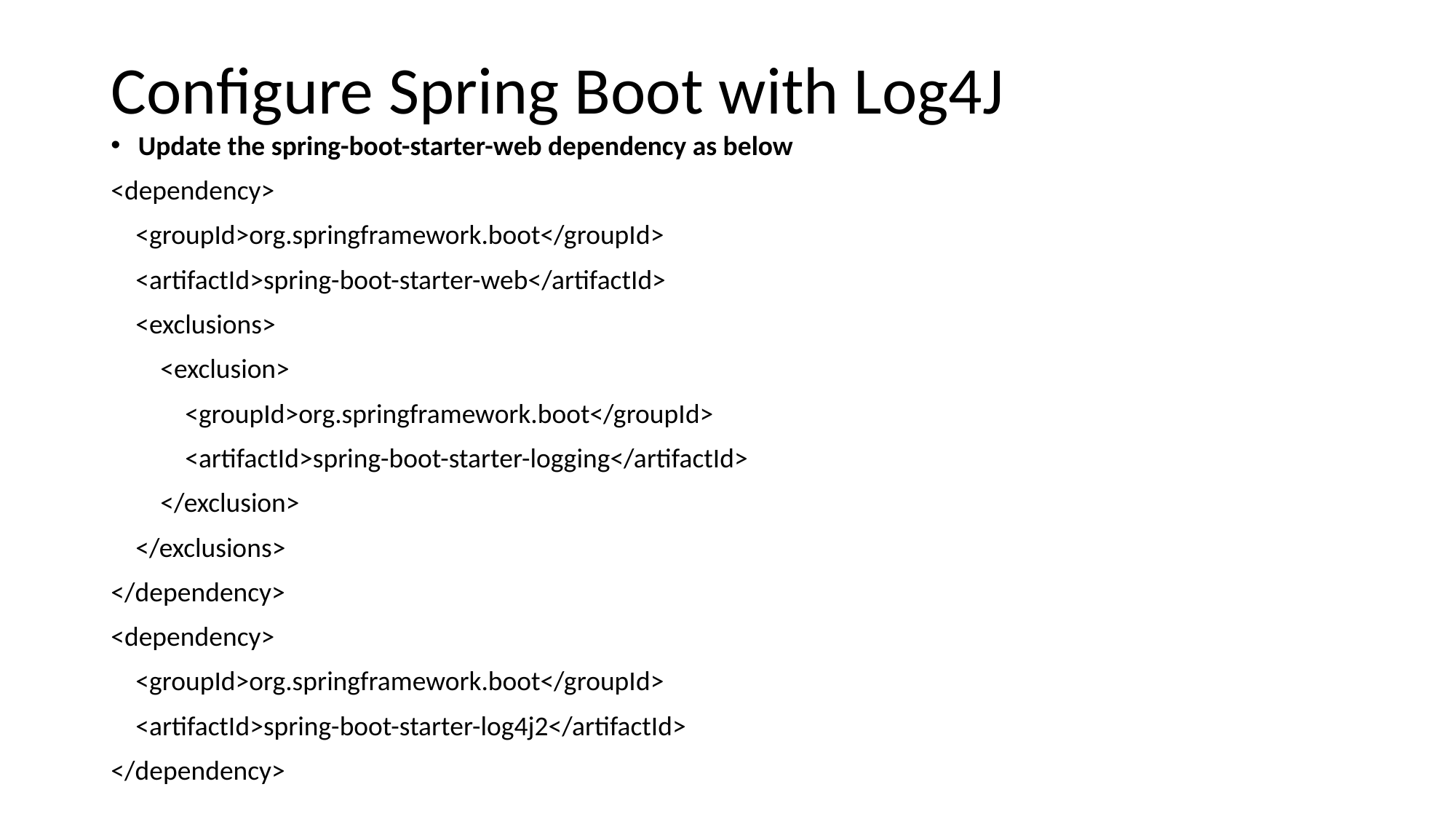

# Configure Spring Boot with Log4J
Update the spring-boot-starter-web dependency as below
<dependency>
    <groupId>org.springframework.boot</groupId>
    <artifactId>spring-boot-starter-web</artifactId>
    <exclusions>
        <exclusion>
            <groupId>org.springframework.boot</groupId>
            <artifactId>spring-boot-starter-logging</artifactId>
        </exclusion>
    </exclusions>
</dependency>
<dependency>
    <groupId>org.springframework.boot</groupId>
    <artifactId>spring-boot-starter-log4j2</artifactId>
</dependency>